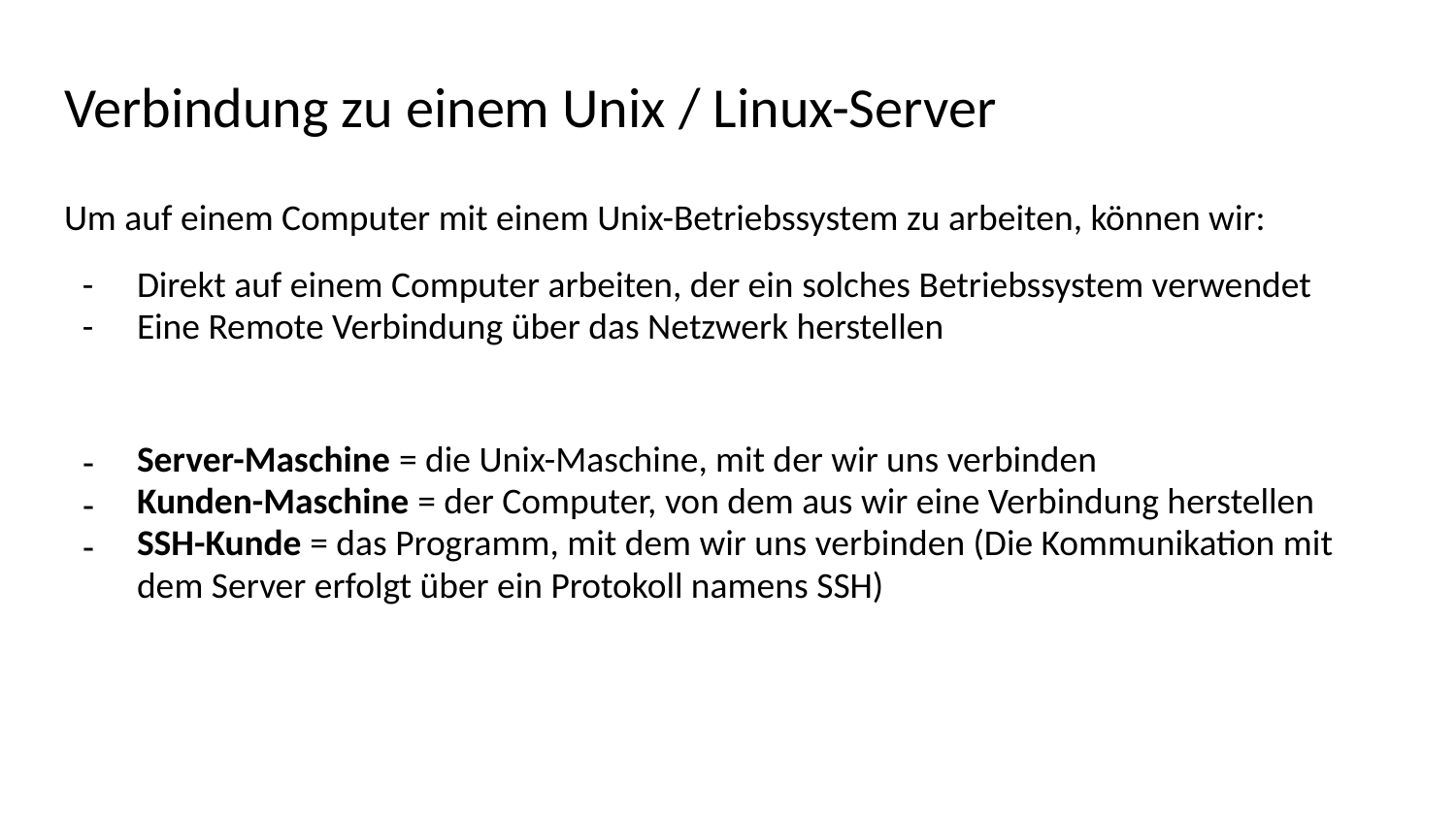

# Verbindung zu einem Unix / Linux-Server
Um auf einem Computer mit einem Unix-Betriebssystem zu arbeiten, können wir:
Direkt auf einem Computer arbeiten, der ein solches Betriebssystem verwendet
Eine Remote Verbindung über das Netzwerk herstellen

Server-Maschine = die Unix-Maschine, mit der wir uns verbinden
Kunden-Maschine = der Computer, von dem aus wir eine Verbindung herstellen
SSH-Kunde = das Programm, mit dem wir uns verbinden (Die Kommunikation mit dem Server erfolgt über ein Protokoll namens SSH)